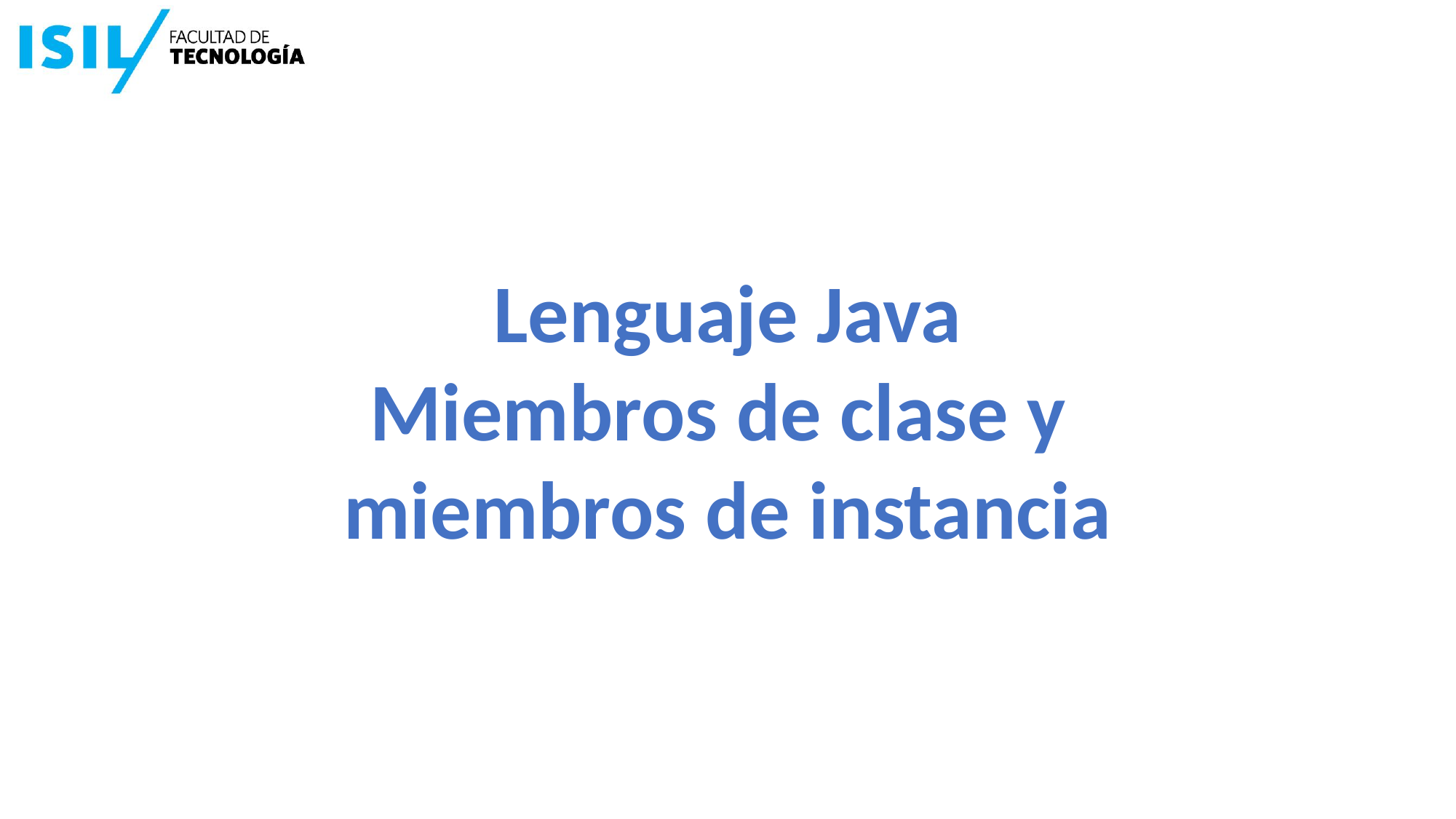

Lenguaje Java
Miembros de clase y
miembros de instancia